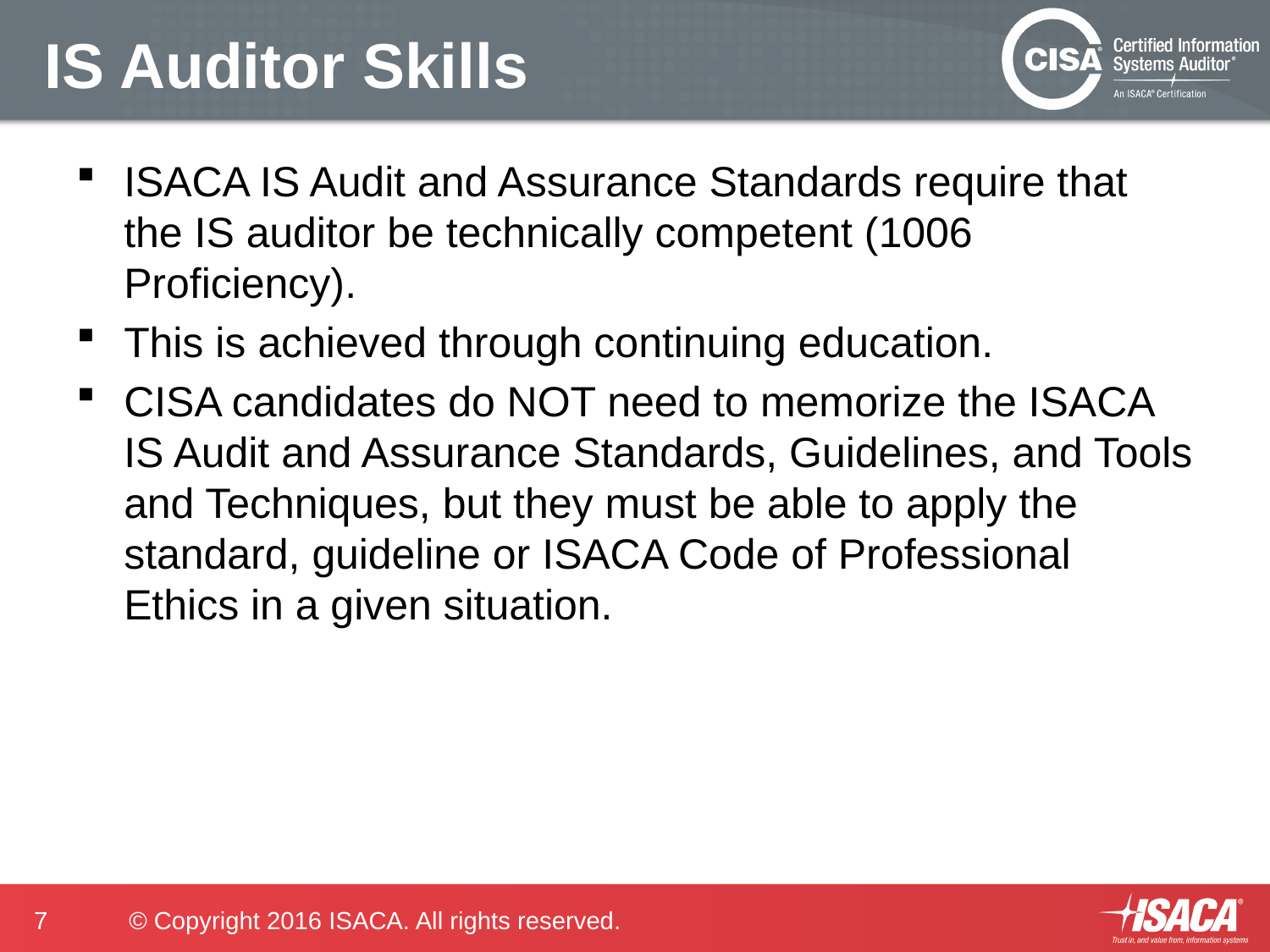

# IS Auditor Skills
ISACA IS Audit and Assurance Standards require that the IS auditor be technically competent (1006 Proficiency).
This is achieved through continuing education.
CISA candidates do NOT need to memorize the ISACA IS Audit and Assurance Standards, Guidelines, and Tools and Techniques, but they must be able to apply the standard, guideline or ISACA Code of Professional Ethics in a given situation.